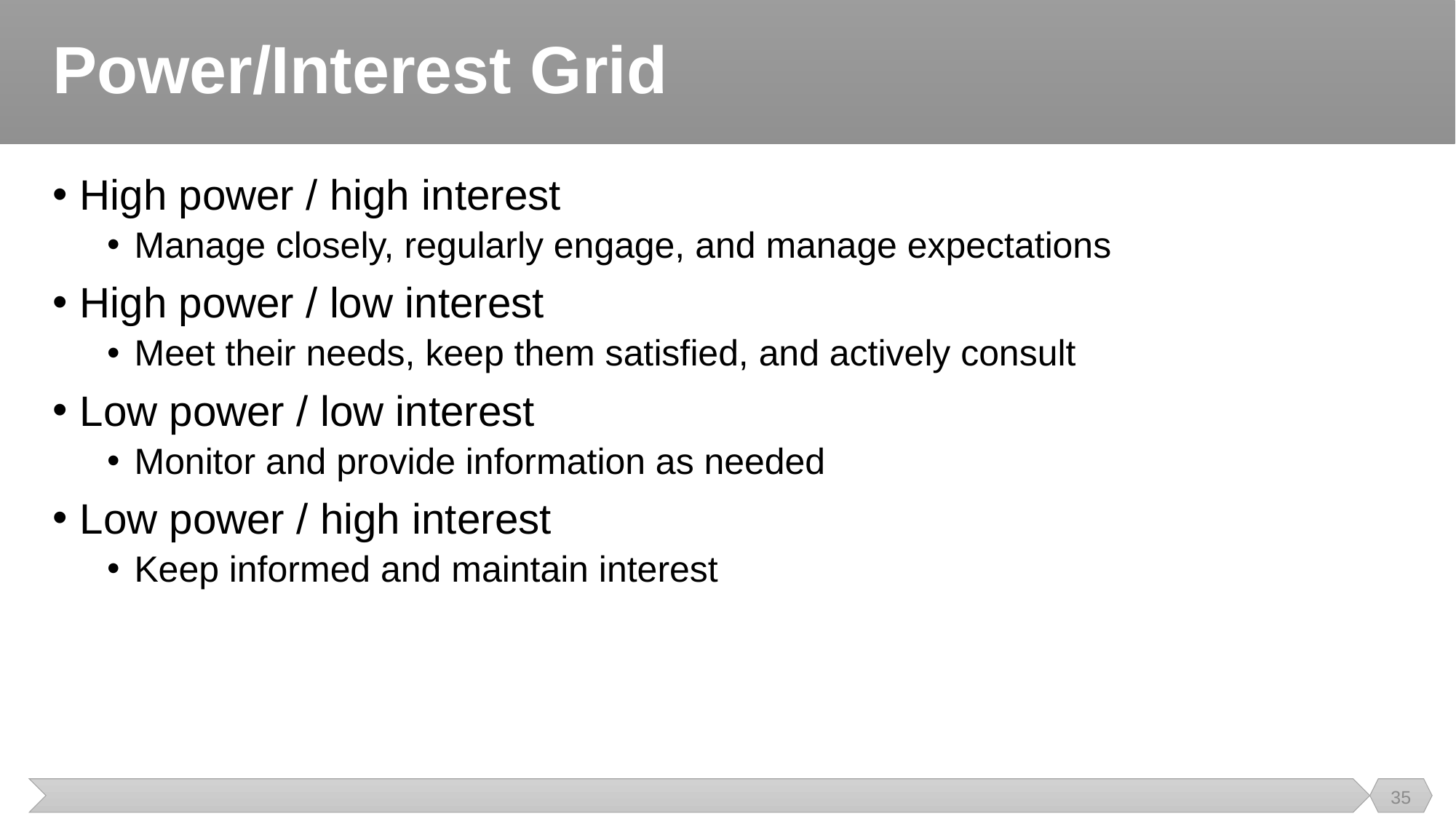

# Power/Interest Grid
High power / high interest
Manage closely, regularly engage, and manage expectations
High power / low interest
Meet their needs, keep them satisfied, and actively consult
Low power / low interest
Monitor and provide information as needed
Low power / high interest
Keep informed and maintain interest
35